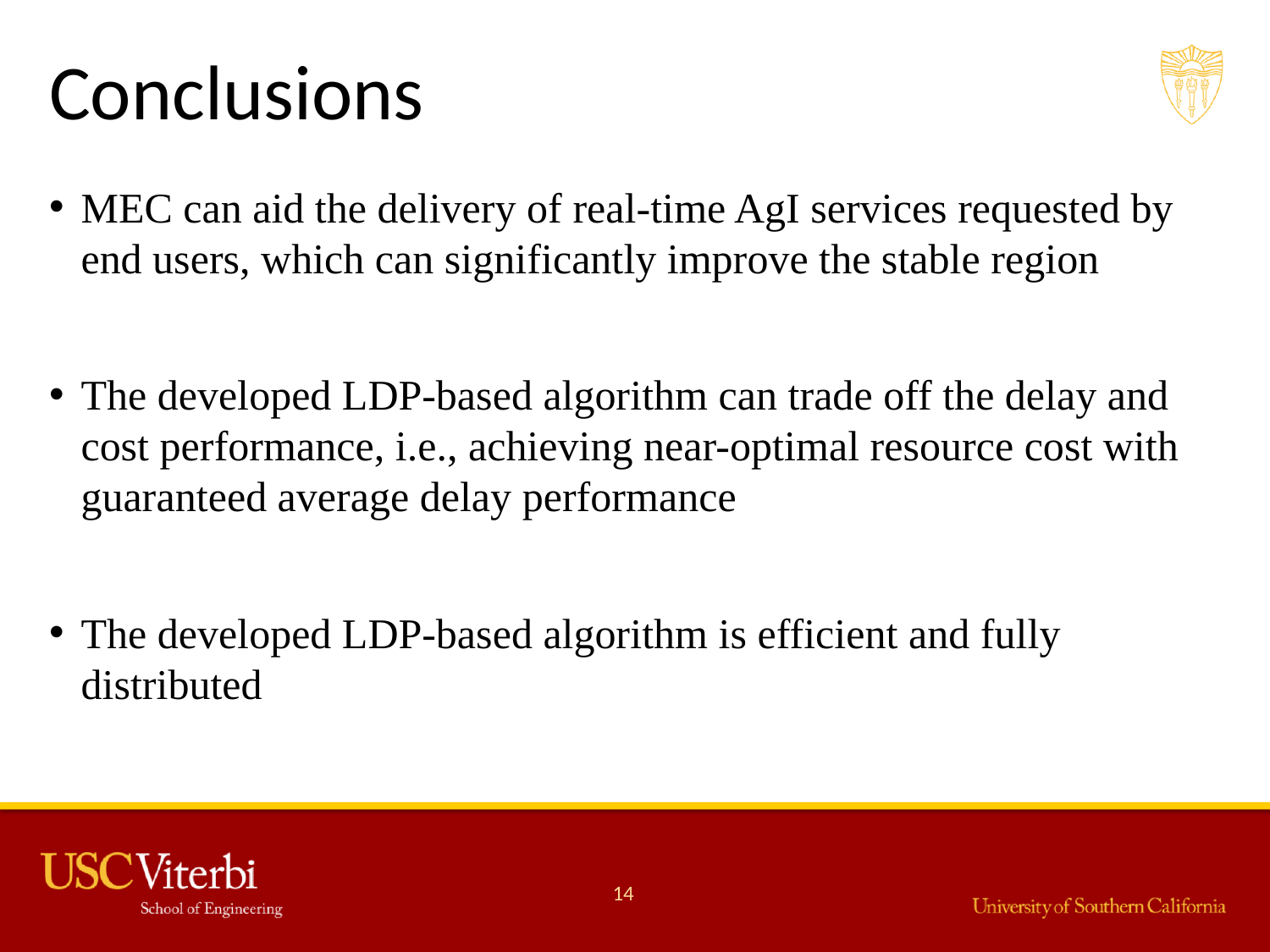

# Conclusions
MEC can aid the delivery of real-time AgI services requested by end users, which can significantly improve the stable region

The developed LDP-based algorithm can trade off the delay and cost performance, i.e., achieving near-optimal resource cost with guaranteed average delay performance

The developed LDP-based algorithm is efficient and fully distributed
14